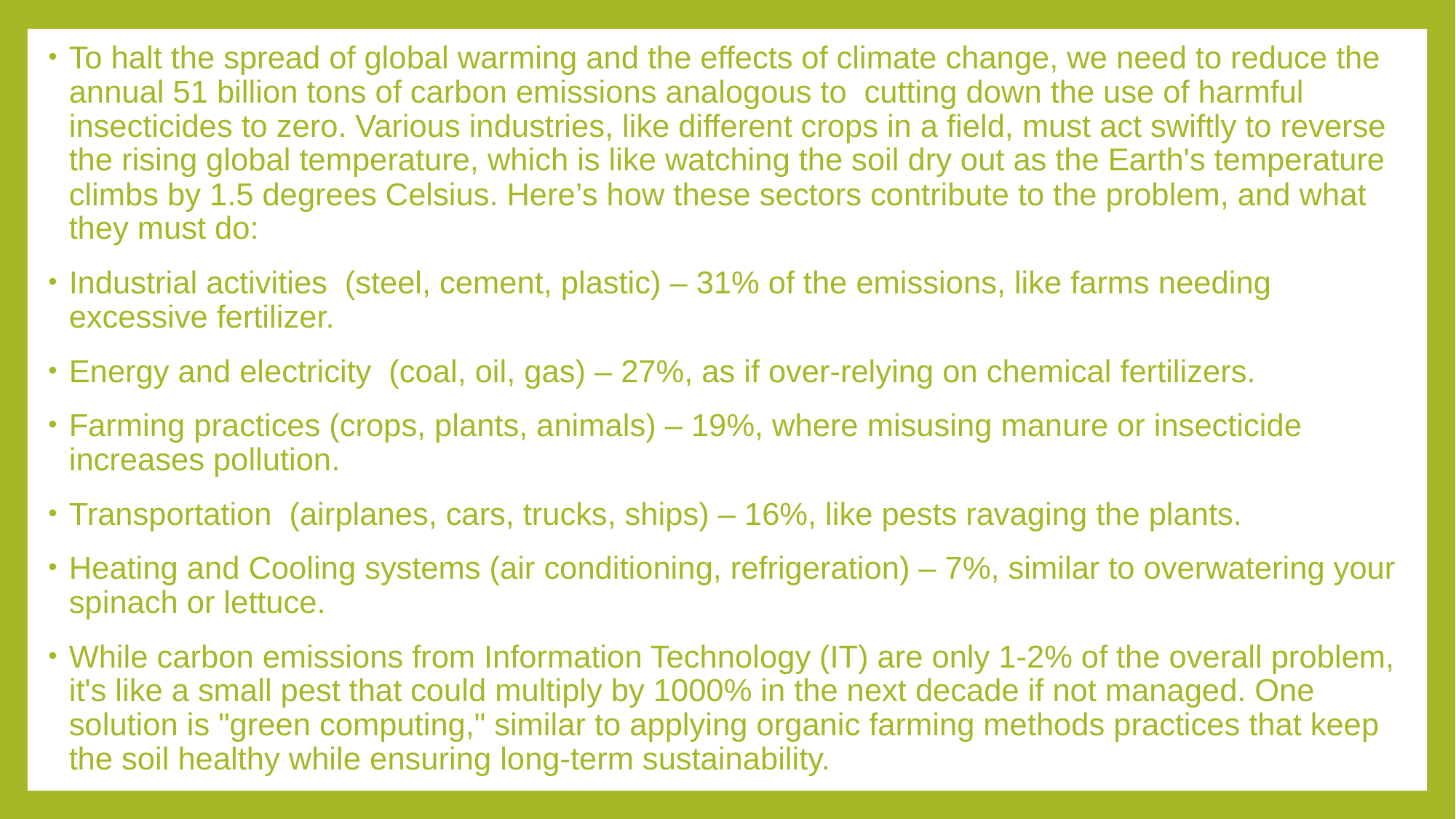

To halt the spread of global warming and the effects of climate change, we need to reduce the annual 51 billion tons of carbon emissions analogous to  cutting down the use of harmful insecticides to zero. Various industries, like different crops in a field, must act swiftly to reverse the rising global temperature, which is like watching the soil dry out as the Earth's temperature climbs by 1.5 degrees Celsius. Here’s how these sectors contribute to the problem, and what they must do:
Industrial activities  (steel, cement, plastic) – 31% of the emissions, like farms needing excessive fertilizer.
Energy and electricity  (coal, oil, gas) – 27%, as if over-relying on chemical fertilizers.
Farming practices (crops, plants, animals) – 19%, where misusing manure or insecticide increases pollution.
Transportation  (airplanes, cars, trucks, ships) – 16%, like pests ravaging the plants.
Heating and Cooling systems (air conditioning, refrigeration) – 7%, similar to overwatering your spinach or lettuce.
While carbon emissions from Information Technology (IT) are only 1-2% of the overall problem, it's like a small pest that could multiply by 1000% in the next decade if not managed. One solution is "green computing," similar to applying organic farming methods practices that keep the soil healthy while ensuring long-term sustainability.